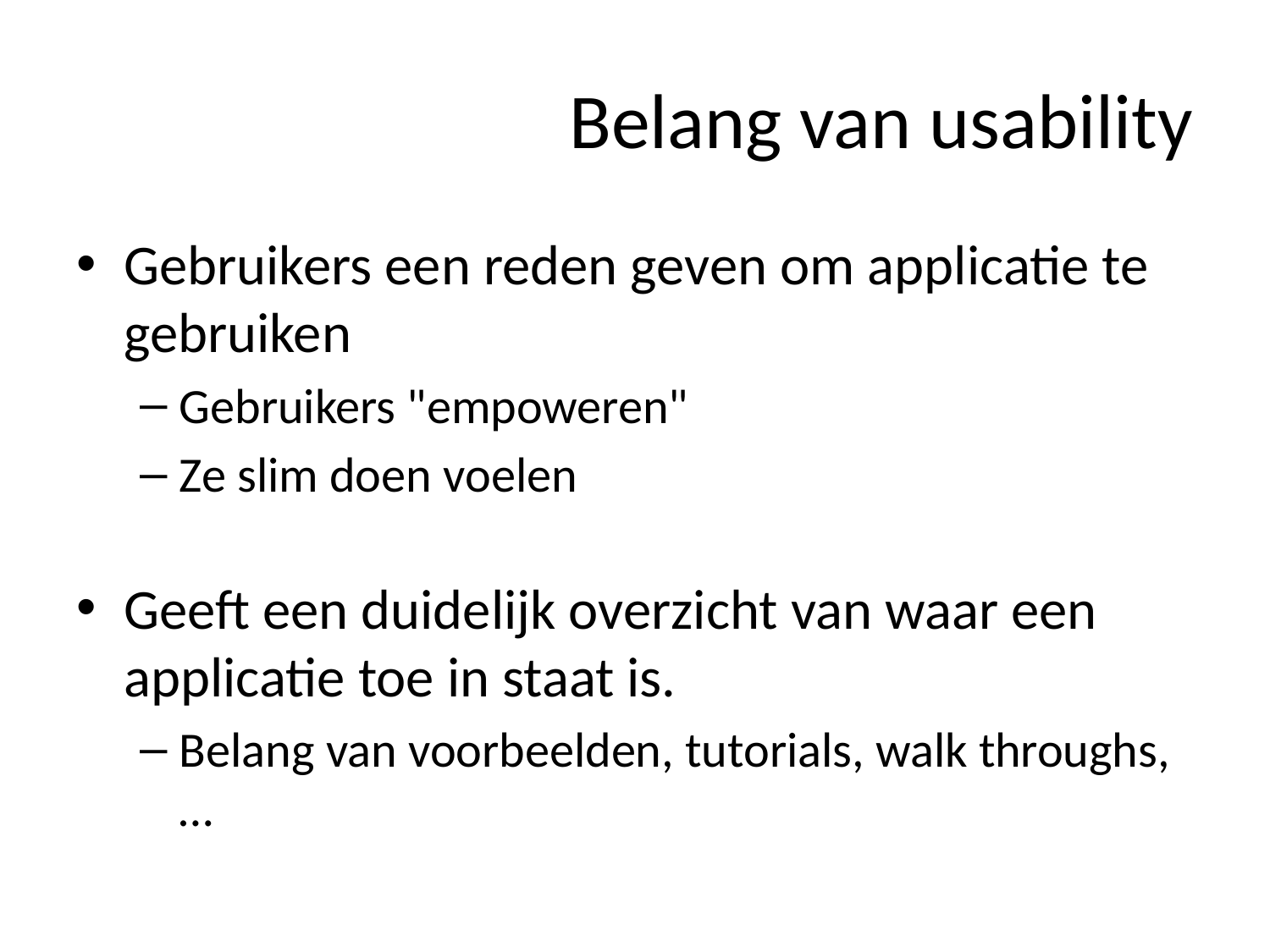

# Belang van usability
Gebruikers een reden geven om applicatie te gebruiken
Gebruikers "empoweren"
Ze slim doen voelen
Geeft een duidelijk overzicht van waar een applicatie toe in staat is.
Belang van voorbeelden, tutorials, walk throughs, …